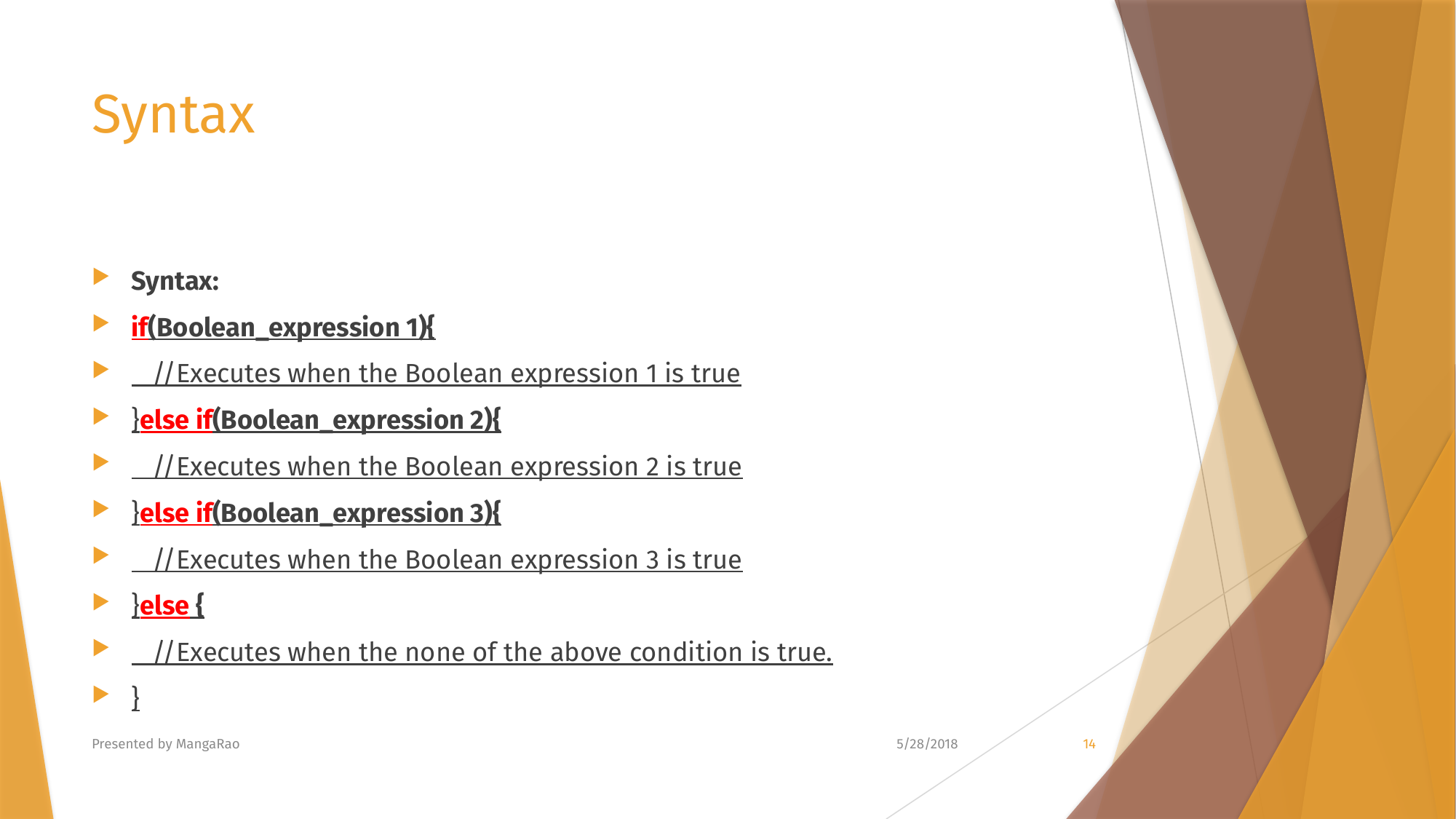

# Syntax
Syntax:
if(Boolean_expression 1){
   //Executes when the Boolean expression 1 is true
}else if(Boolean_expression 2){
   //Executes when the Boolean expression 2 is true
}else if(Boolean_expression 3){
   //Executes when the Boolean expression 3 is true
}else {
   //Executes when the none of the above condition is true.
}
Presented by MangaRao
5/28/2018
14